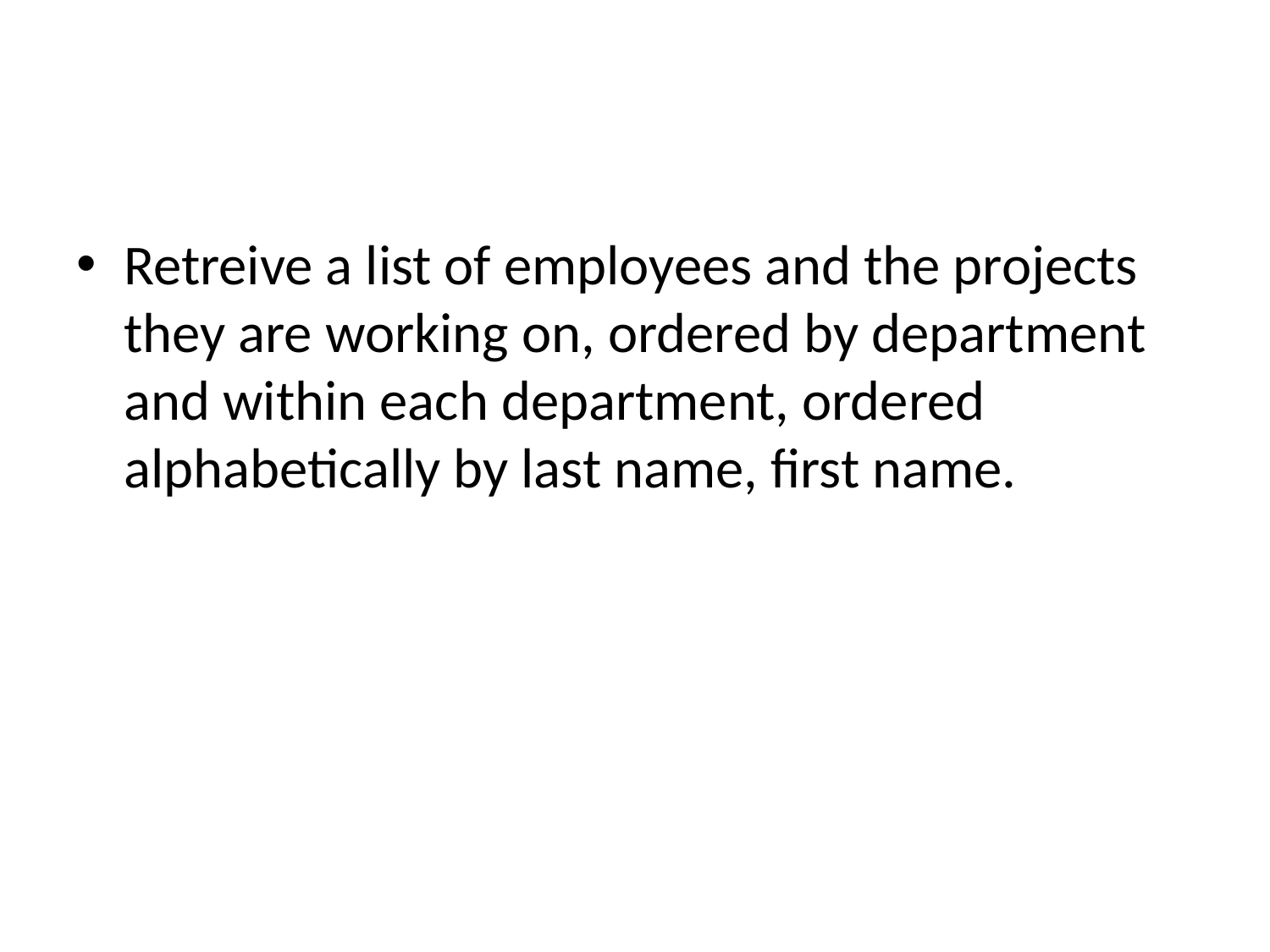

#
Retreive a list of employees and the projects they are working on, ordered by department and within each department, ordered alphabetically by last name, first name.